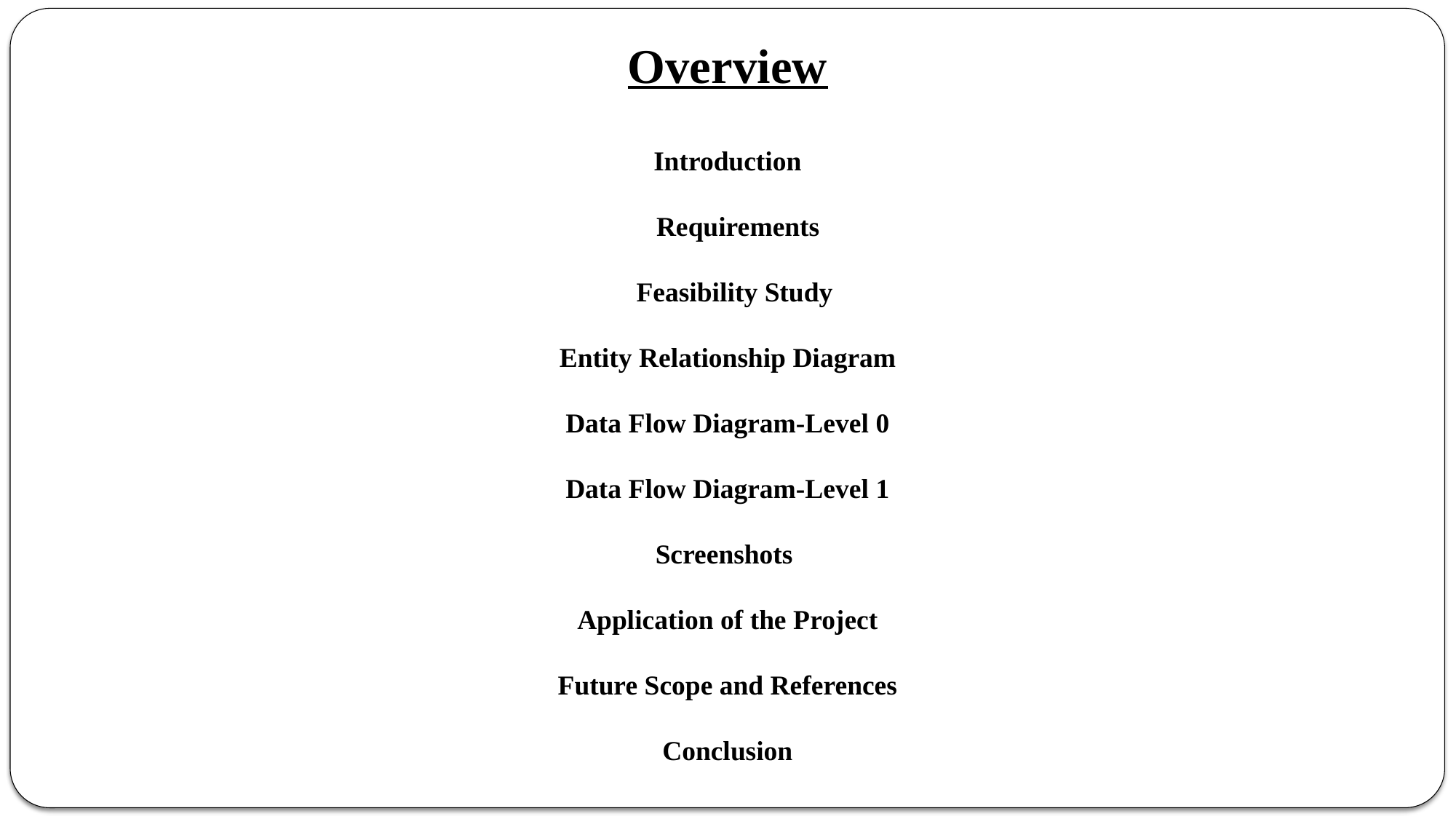

Overview

Introduction

   Requirements

  Feasibility Study

Entity Relationship Diagram

Data Flow Diagram-Level 0

Data Flow Diagram-Level 1

Screenshots

Application of the Project

Future Scope and References

Conclusion